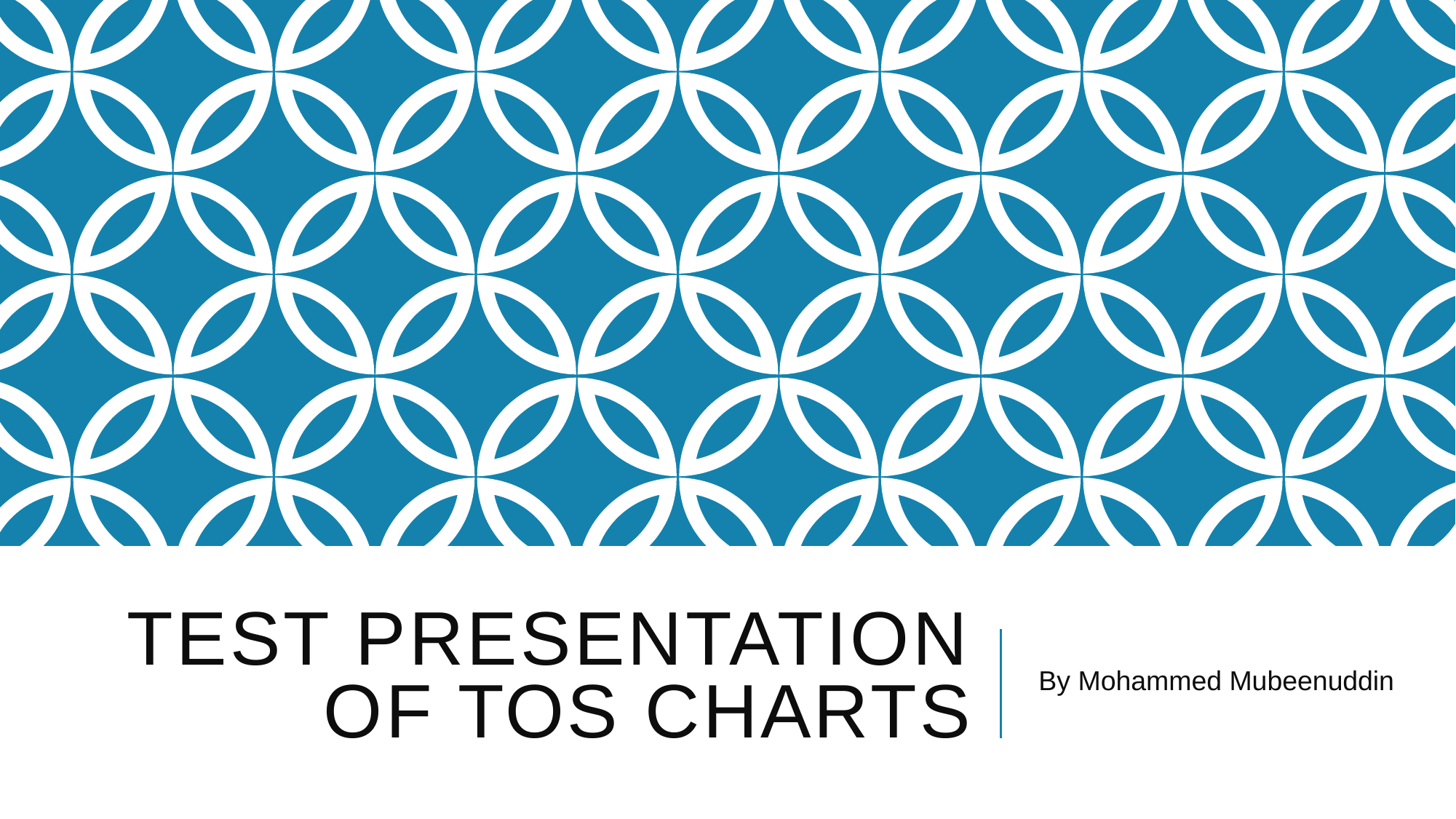

# TEST PRESENTATION OF TOS CHARTS
By Mohammed Mubeenuddin